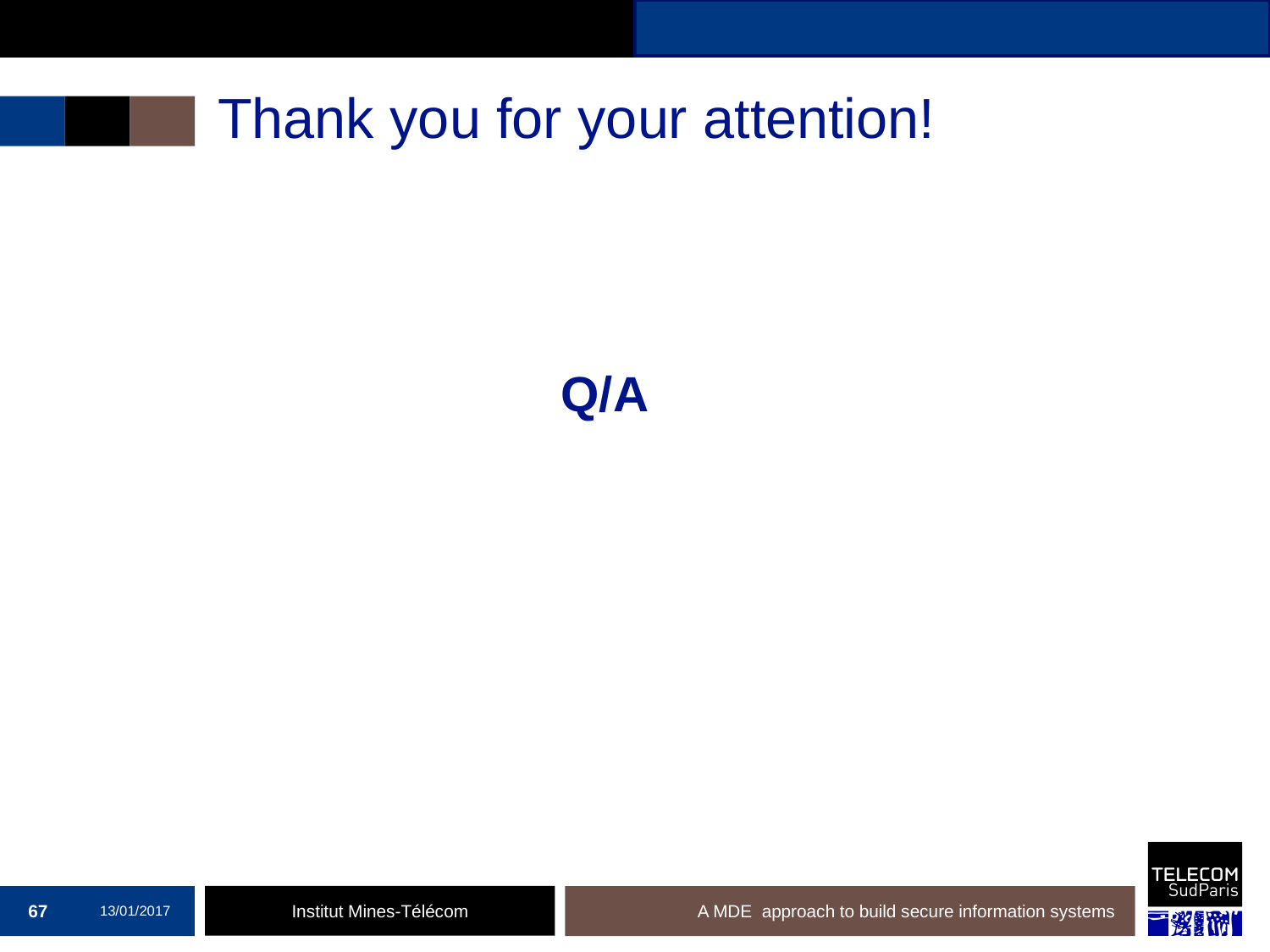

# Thank you for your attention!
Q/A
67
13/01/2017
A MDE  approach to build secure information systems